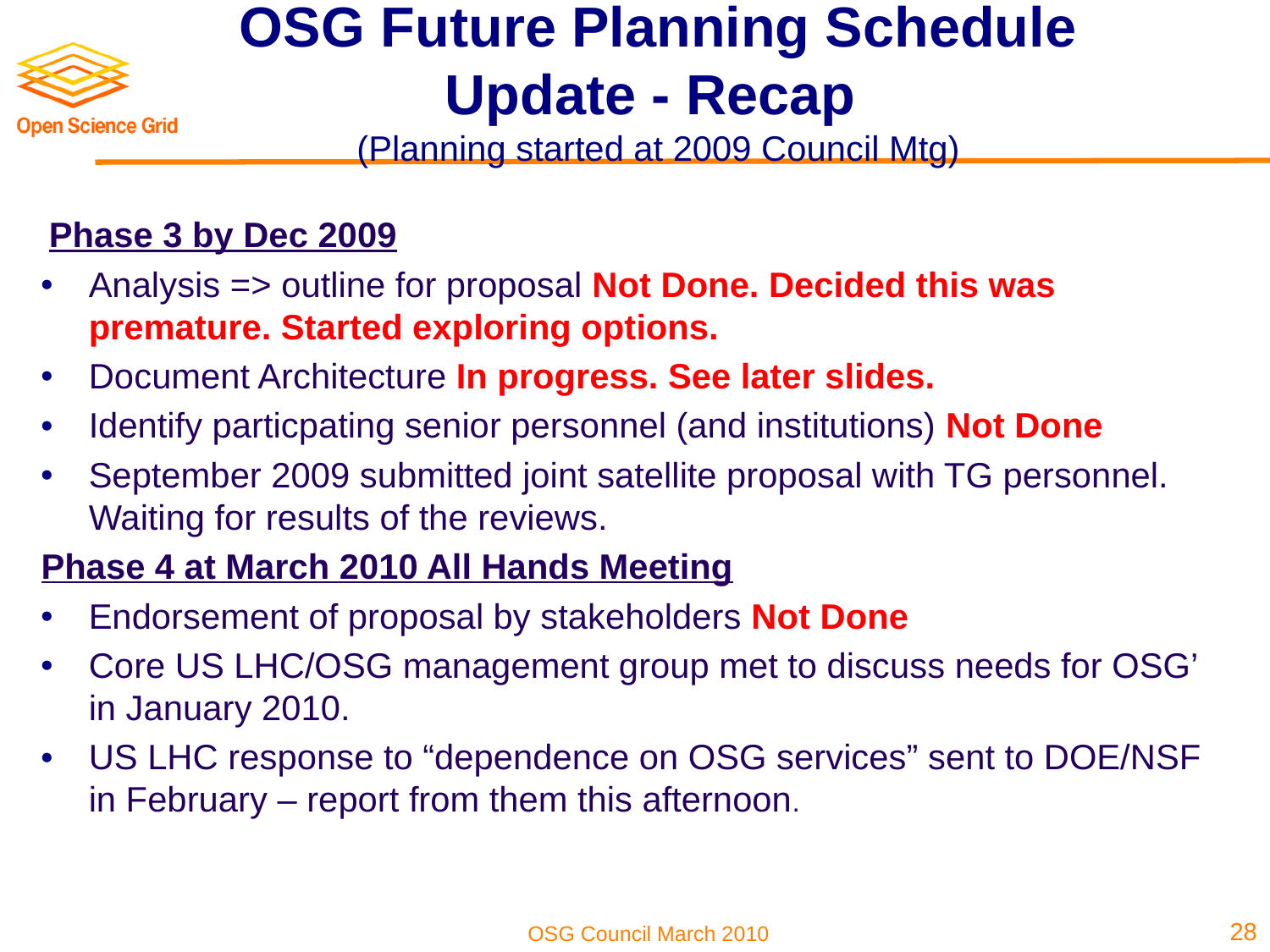

# OSG Future Planning Schedule Update - Recap (Planning started at 2009 Council Mtg)
 Phase 3 by Dec 2009
Analysis => outline for proposal Not Done. Decided this was premature. Started exploring options.
Document Architecture In progress. See later slides.
Identify particpating senior personnel (and institutions) Not Done
September 2009 submitted joint satellite proposal with TG personnel. Waiting for results of the reviews.
Phase 4 at March 2010 All Hands Meeting
Endorsement of proposal by stakeholders Not Done
Core US LHC/OSG management group met to discuss needs for OSG’ in January 2010.
US LHC response to “dependence on OSG services” sent to DOE/NSF in February – report from them this afternoon.

28